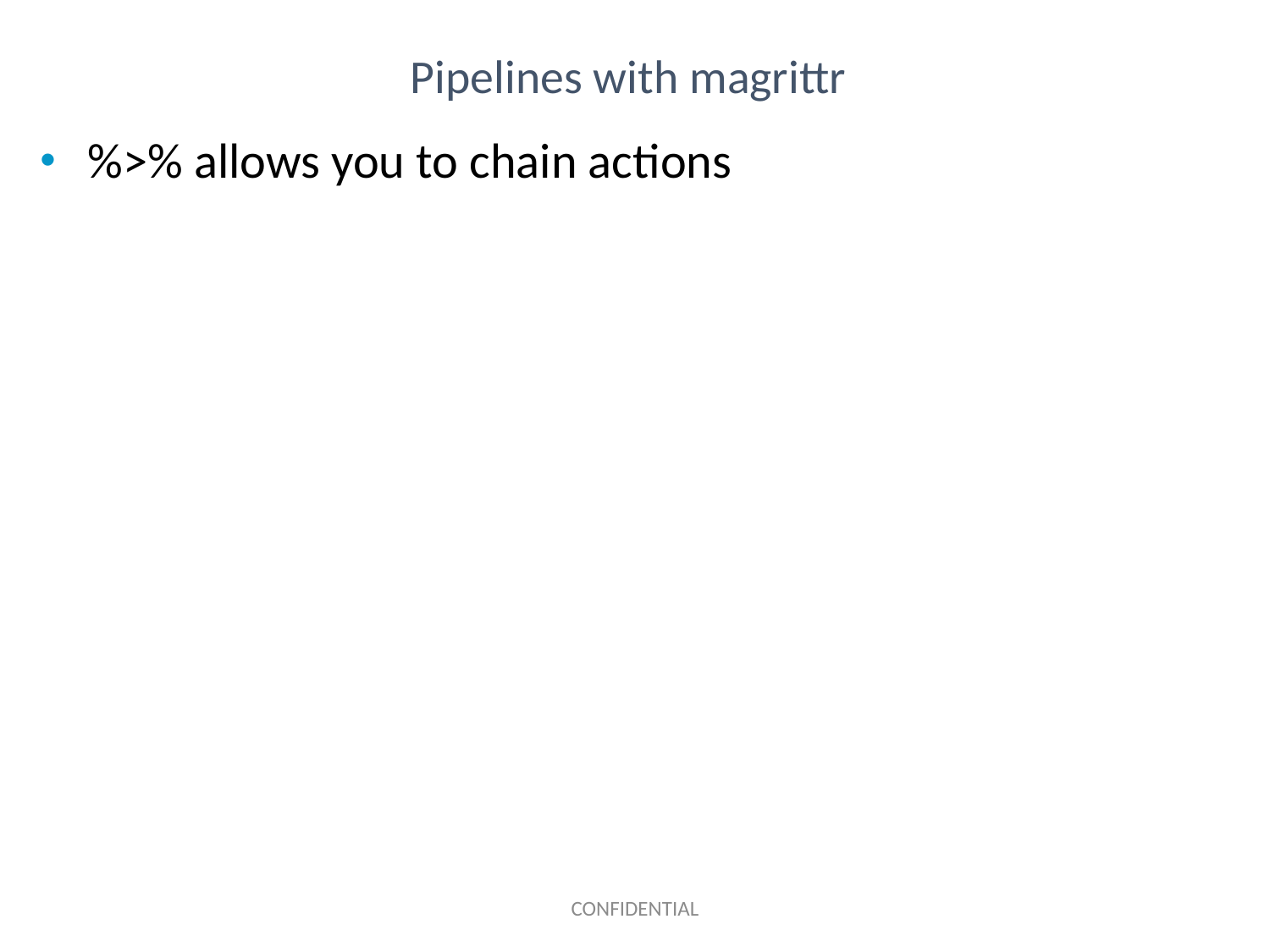

# Pipelines with magrittr
%>% allows you to chain actions
CONFIDENTIAL